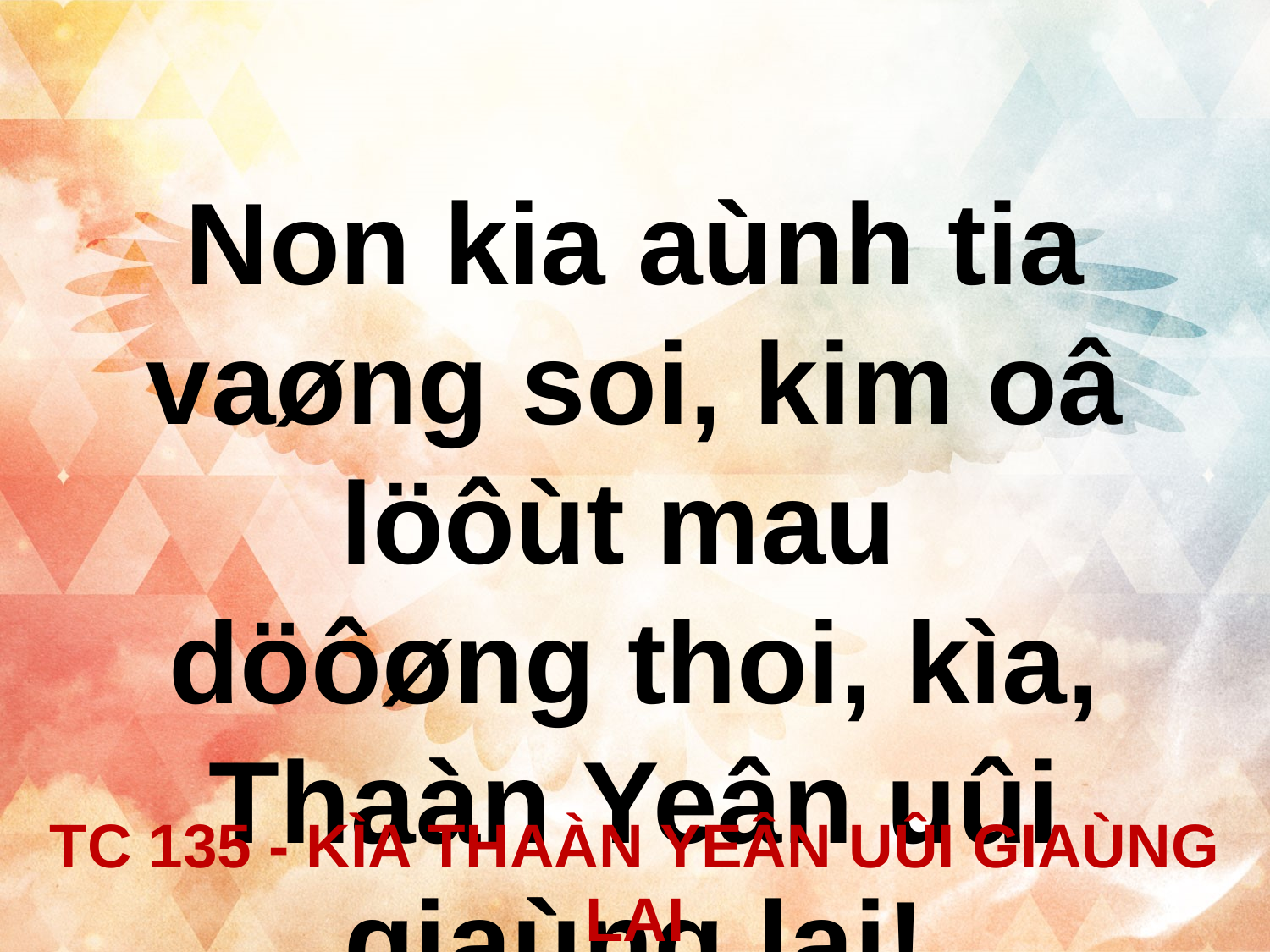

Non kia aùnh tia vaøng soi, kim oâ löôùt mau
döôøng thoi, kìa, Thaàn Yeân uûi giaùng lai!
TC 135 - KÌA THAÀN YEÂN UÛI GIAÙNG LAI